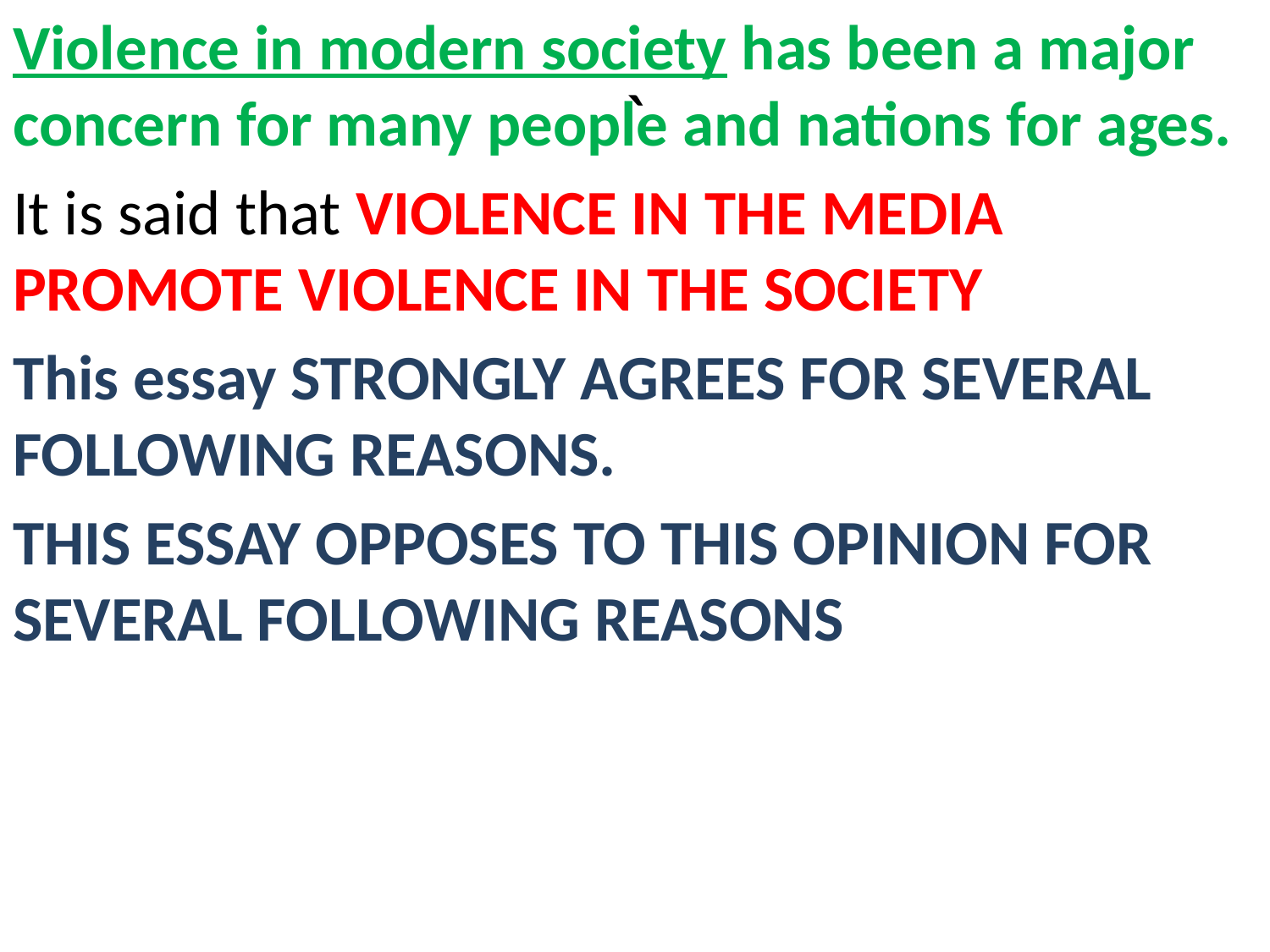

Violence in modern society has been a major concern for many people and nations for ages.
It is said that VIOLENCE IN THE MEDIA PROMOTE VIOLENCE IN THE SOCIETY
This essay STRONGLY AGREES FOR SEVERAL FOLLOWING REASONS.
THIS ESSAY OPPOSES TO THIS OPINION FOR SEVERAL FOLLOWING REASONS

# `